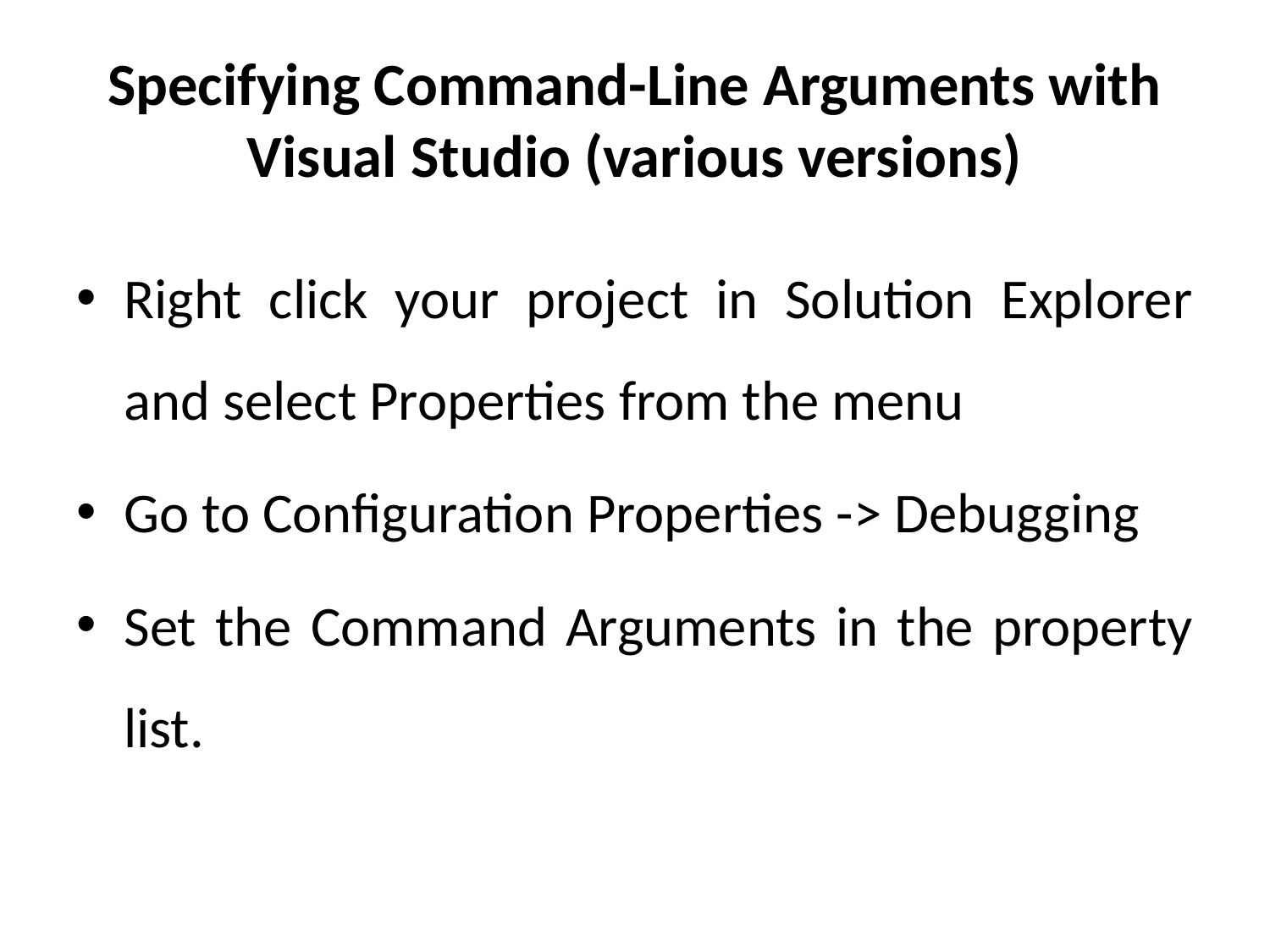

# Specifying Command-Line Arguments with Visual Studio (various versions)
Right click your project in Solution Explorer and select Properties from the menu
Go to Configuration Properties -> Debugging
Set the Command Arguments in the property list.